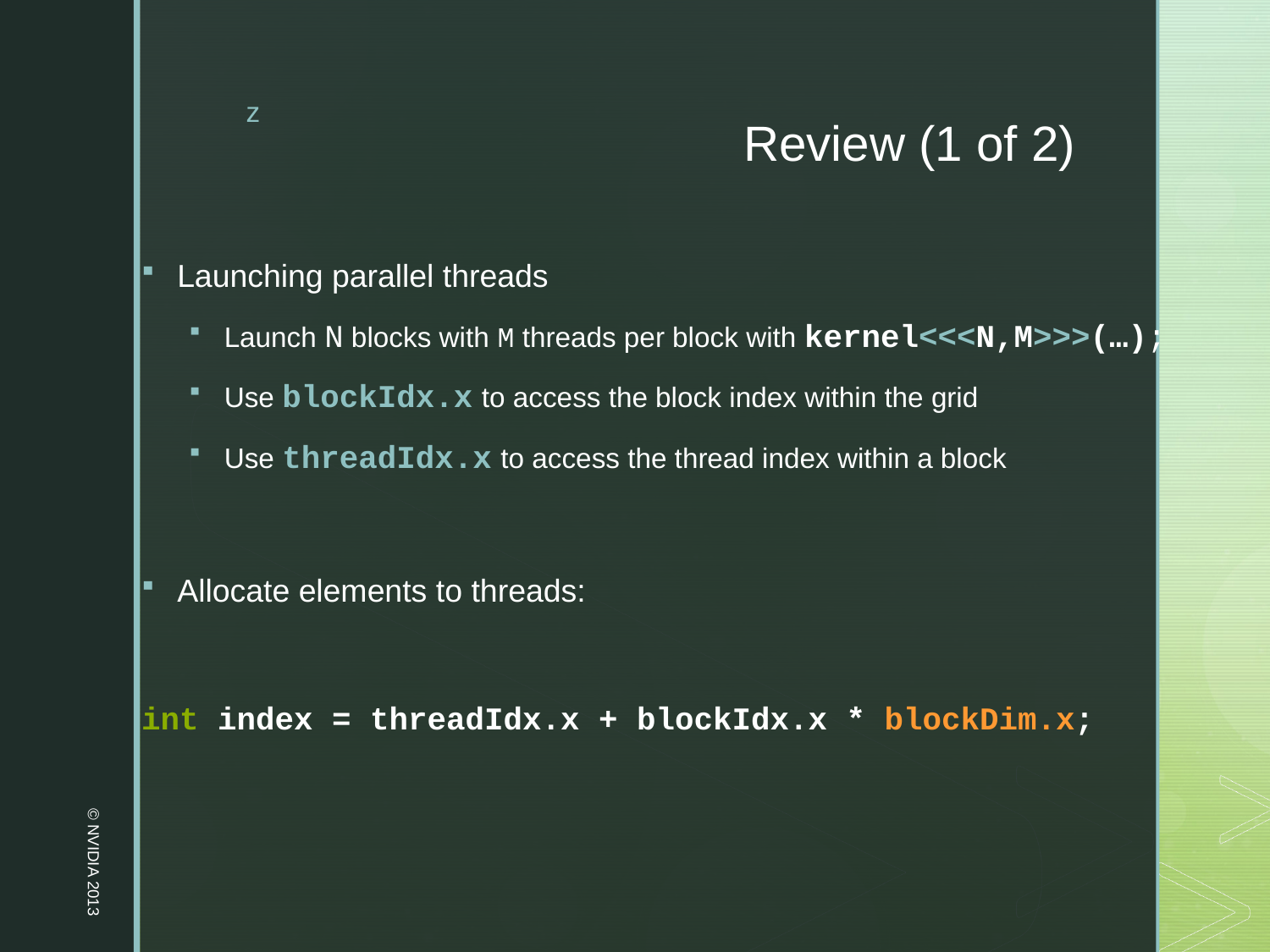

# Review (1 of 2)
Launching parallel threads
Launch N blocks with M threads per block with kernel<<<N,M>>>(…);
Use blockIdx.x to access the block index within the grid
Use threadIdx.x to access the thread index within a block

Allocate elements to threads:

int index = threadIdx.x + blockIdx.x * blockDim.x;

© NVIDIA 2013